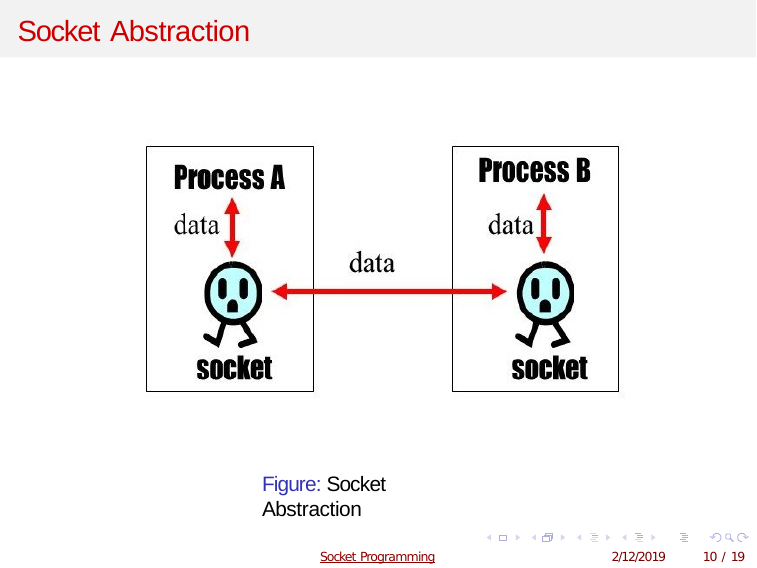

Socket Abstraction

Figure: Socket Abstraction
Socket Programming
2/12/2019
10 / 19